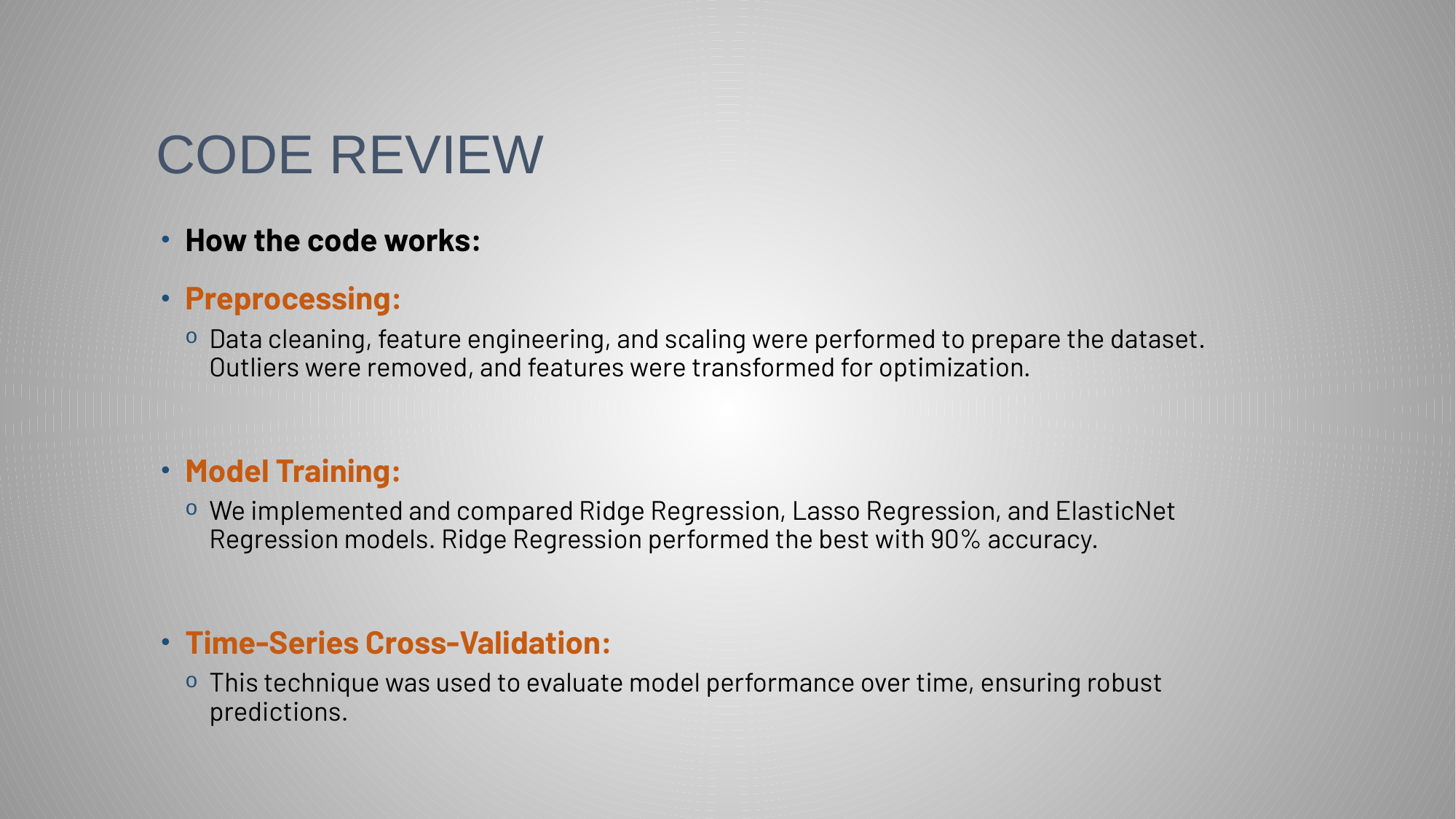

# CODE REVIEW
How the code works:
Preprocessing:
Data cleaning, feature engineering, and scaling were performed to prepare the dataset. Outliers were removed, and features were transformed for optimization.

Model Training:
We implemented and compared Ridge Regression, Lasso Regression, and ElasticNet Regression models. Ridge Regression performed the best with 90% accuracy.

Time-Series Cross-Validation:
This technique was used to evaluate model performance over time, ensuring robust predictions.